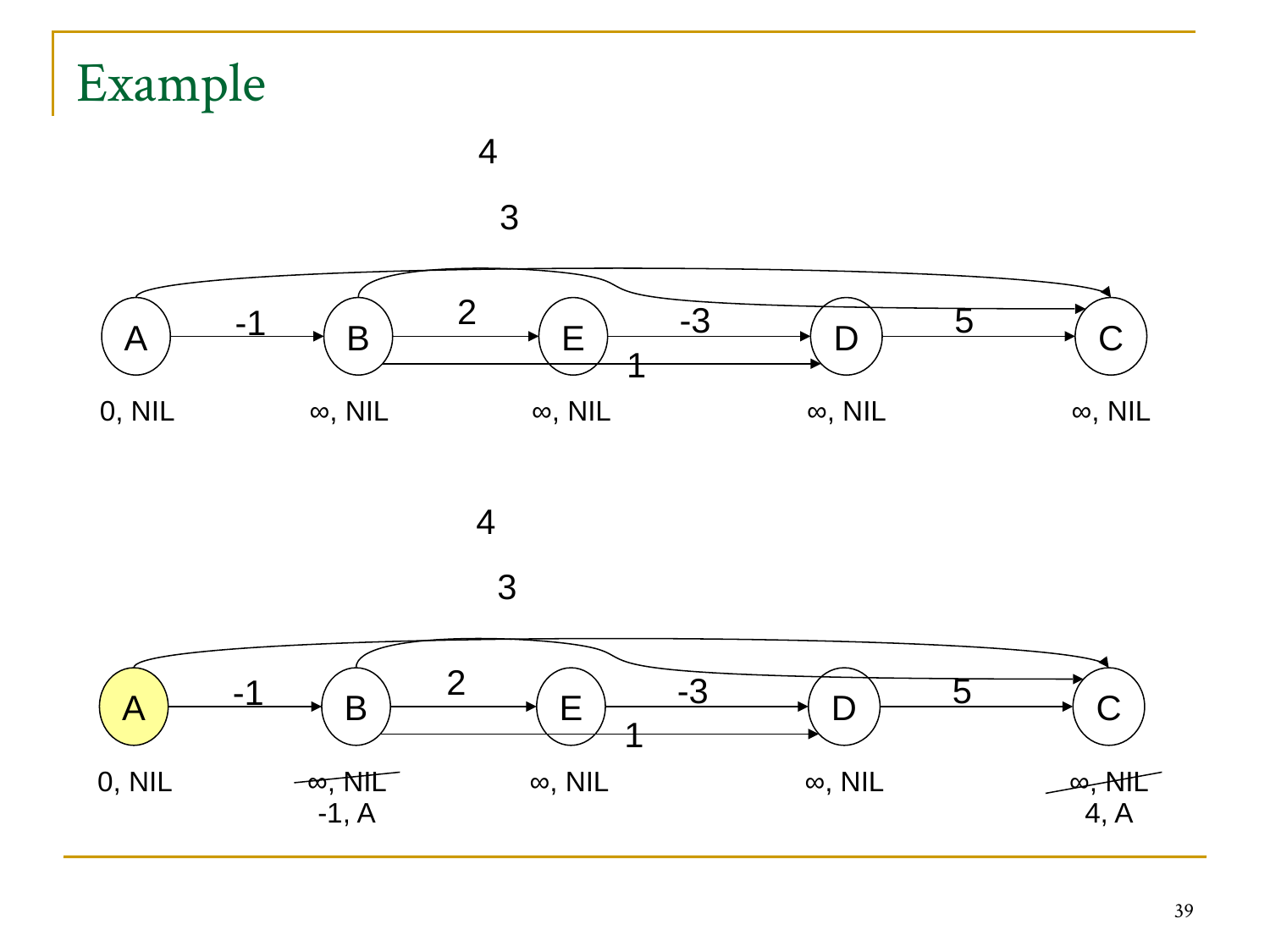

# Example
4
3
2
-3
5
-1
A
B
E
D
C
1
0, NIL
∞, NIL
∞, NIL
∞, NIL
∞, NIL
4
3
2
-3
5
-1
A
B
E
D
C
1
0, NIL
∞, NIL
∞, NIL
∞, NIL
∞, NIL

-1, A
4, A
39